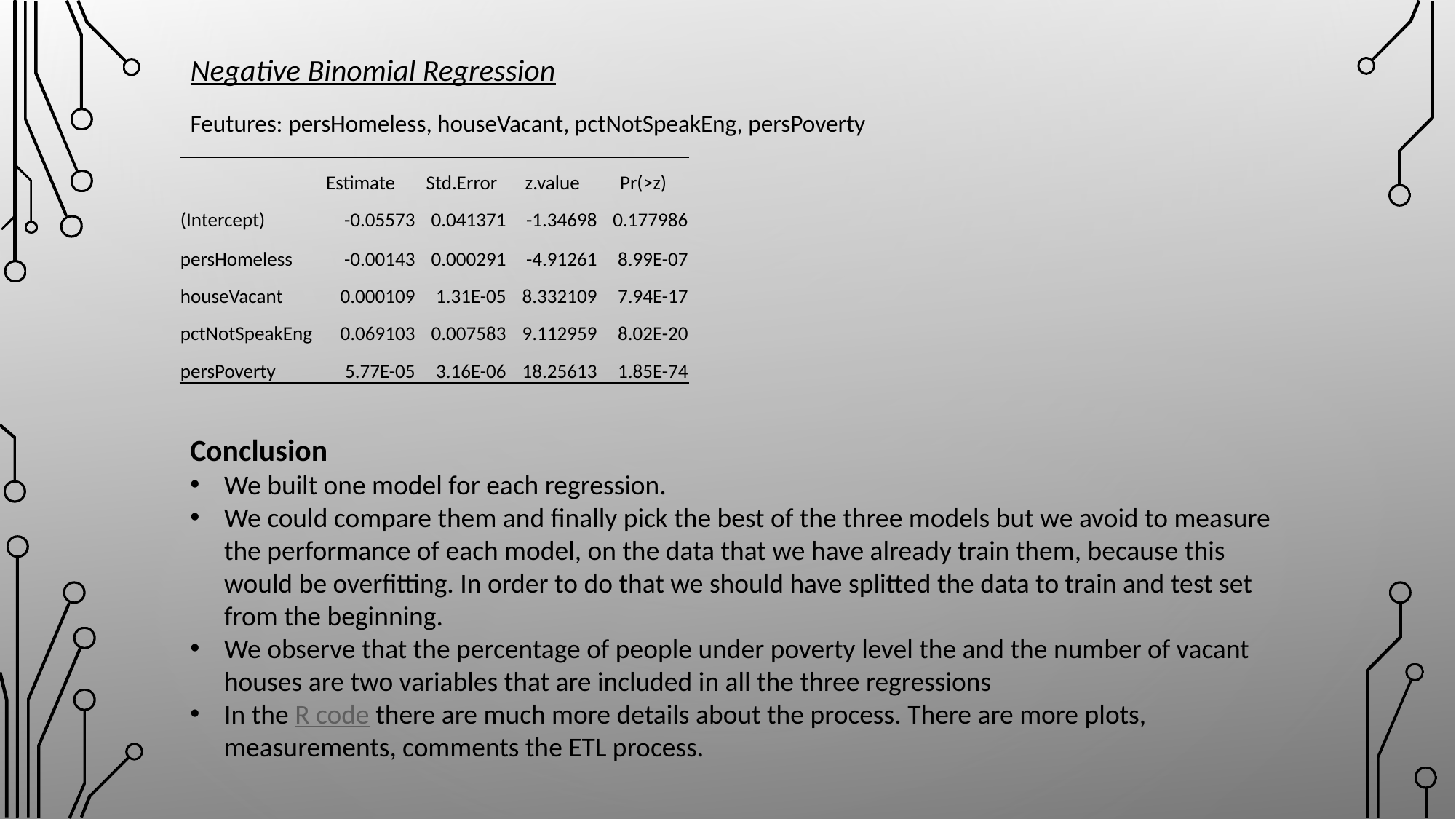

Negative Binomial Regression
Feutures: persHomeless, houseVacant, pctNotSpeakEng, persPoverty
|  | Estimate | Std.Error | z.value | Pr(>z) |
| --- | --- | --- | --- | --- |
| (Intercept) | -0.05573 | 0.041371 | -1.34698 | 0.177986 |
| persHomeless | -0.00143 | 0.000291 | -4.91261 | 8.99E-07 |
| houseVacant | 0.000109 | 1.31E-05 | 8.332109 | 7.94E-17 |
| pctNotSpeakEng | 0.069103 | 0.007583 | 9.112959 | 8.02E-20 |
| persPoverty | 5.77E-05 | 3.16E-06 | 18.25613 | 1.85E-74 |
Conclusion
We built one model for each regression.
We could compare them and finally pick the best of the three models but we avoid to measure the performance of each model, on the data that we have already train them, because this would be overfitting. In order to do that we should have splitted the data to train and test set from the beginning.
We observe that the percentage of people under poverty level the and the number of vacant houses are two variables that are included in all the three regressions
In the R code there are much more details about the process. There are more plots, measurements, comments the ETL process.